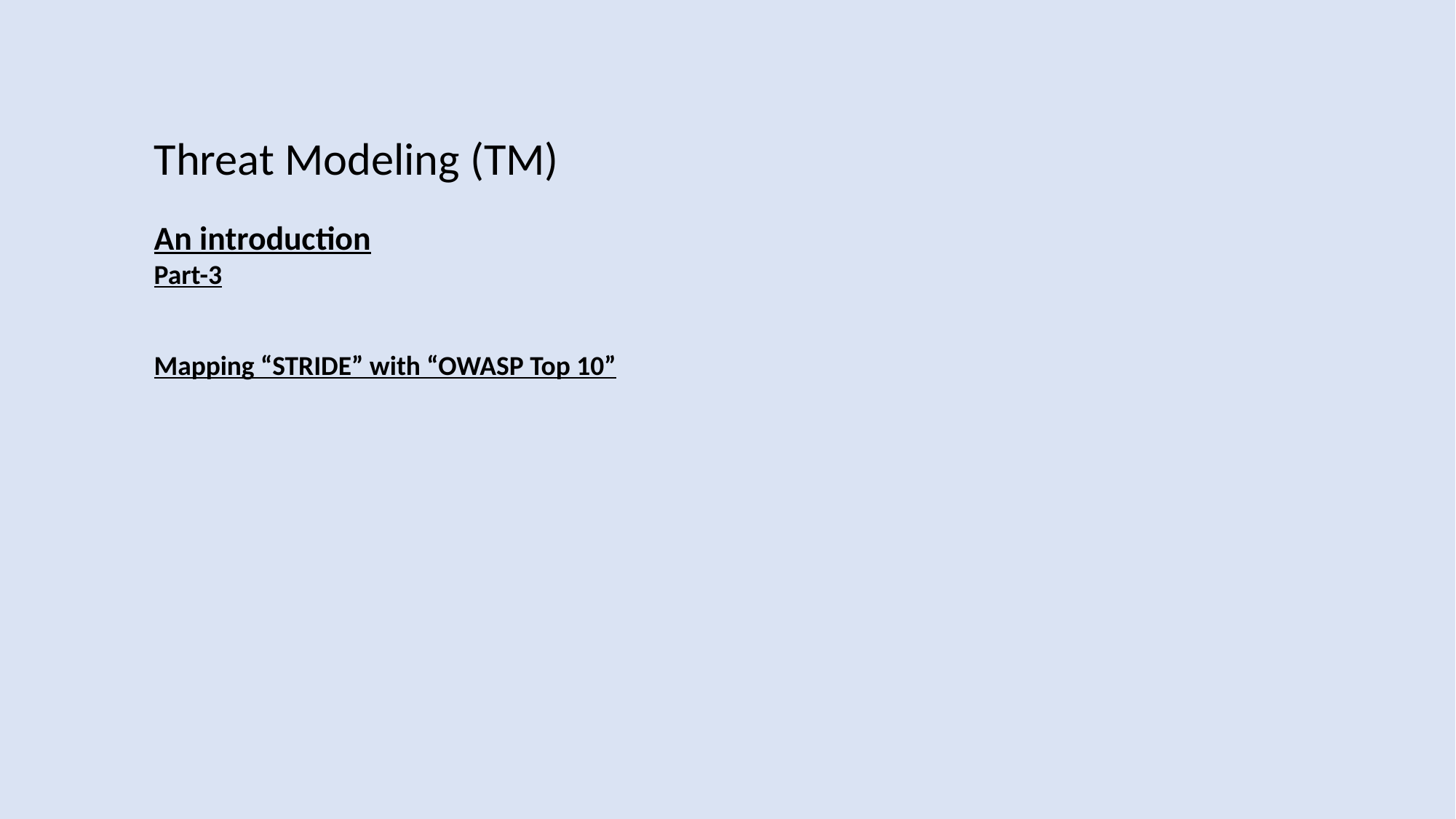

Threat Modeling (TM)
An introduction
Part-3

Mapping “STRIDE” with “OWASP Top 10”